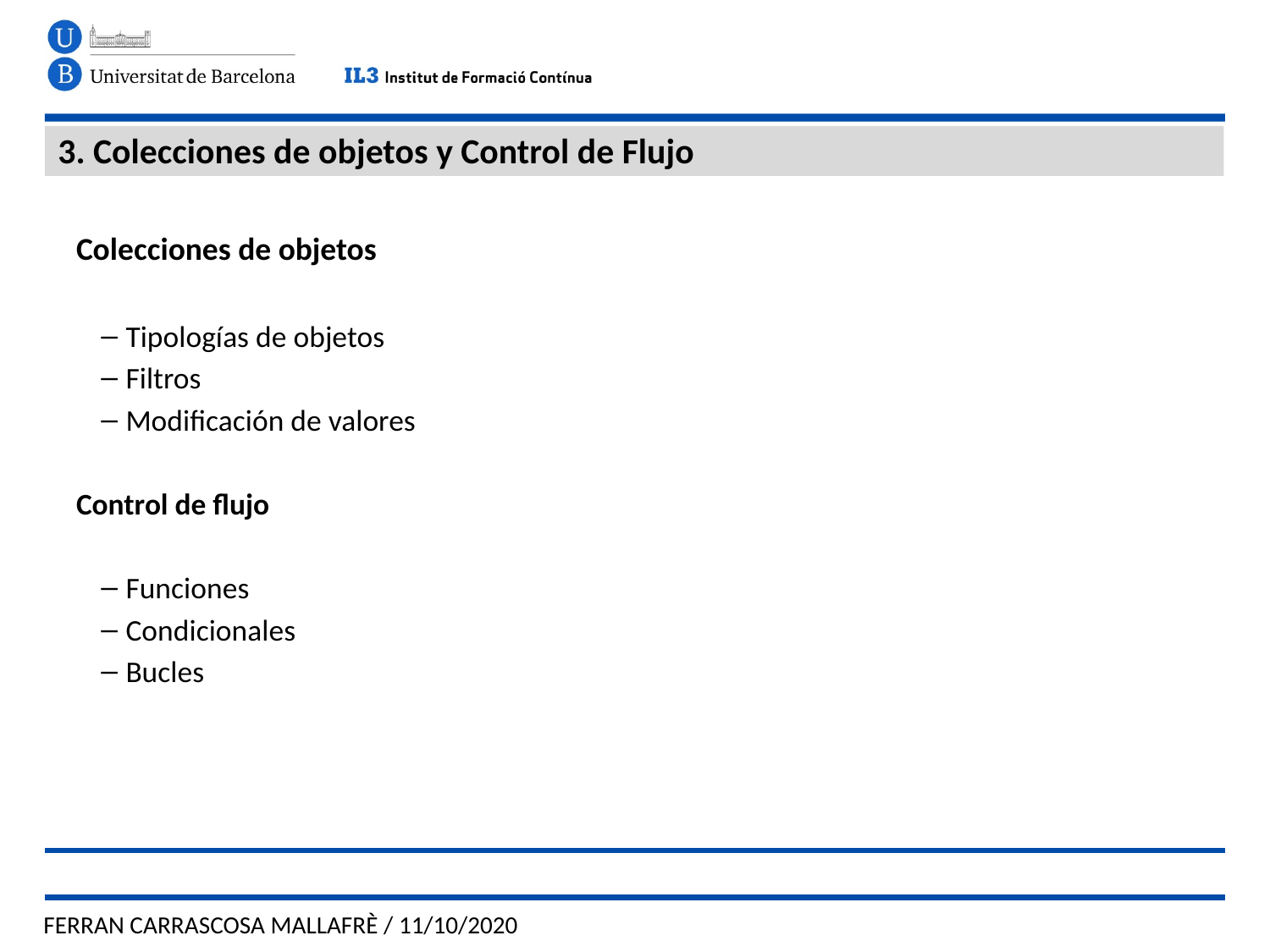

# 3. Colecciones de objetos y Control de Flujo

Colecciones de objetos

Tipologías de objetos
Filtros
Modificación de valores

Control de flujo

Funciones
Condicionales
Bucles